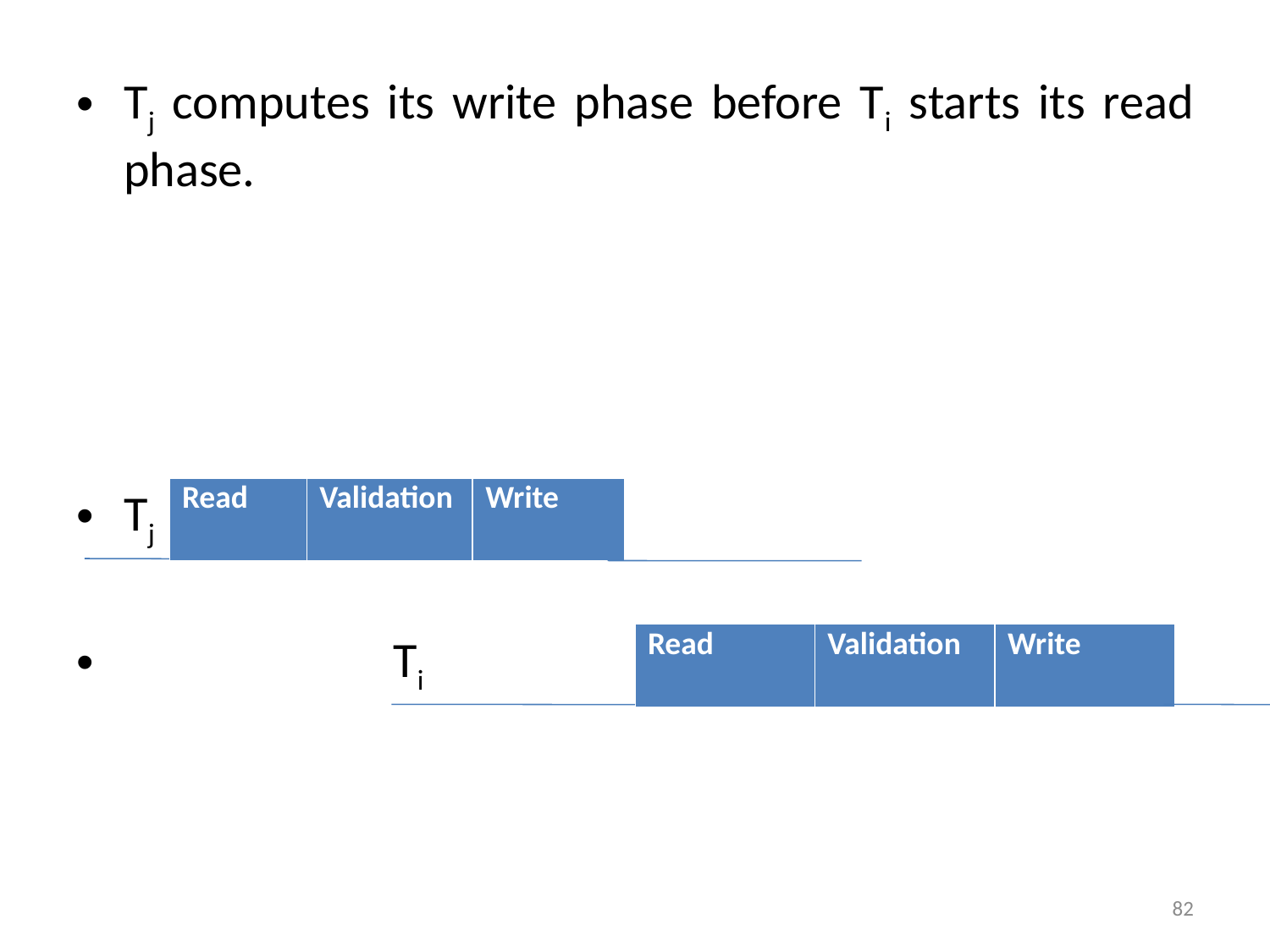

Tj computes its write phase before Ti starts its read phase.

Tj

                        Ti

| Read | Validation | Write |
| --- | --- | --- |
| Read | Validation | Write |
| --- | --- | --- |
82